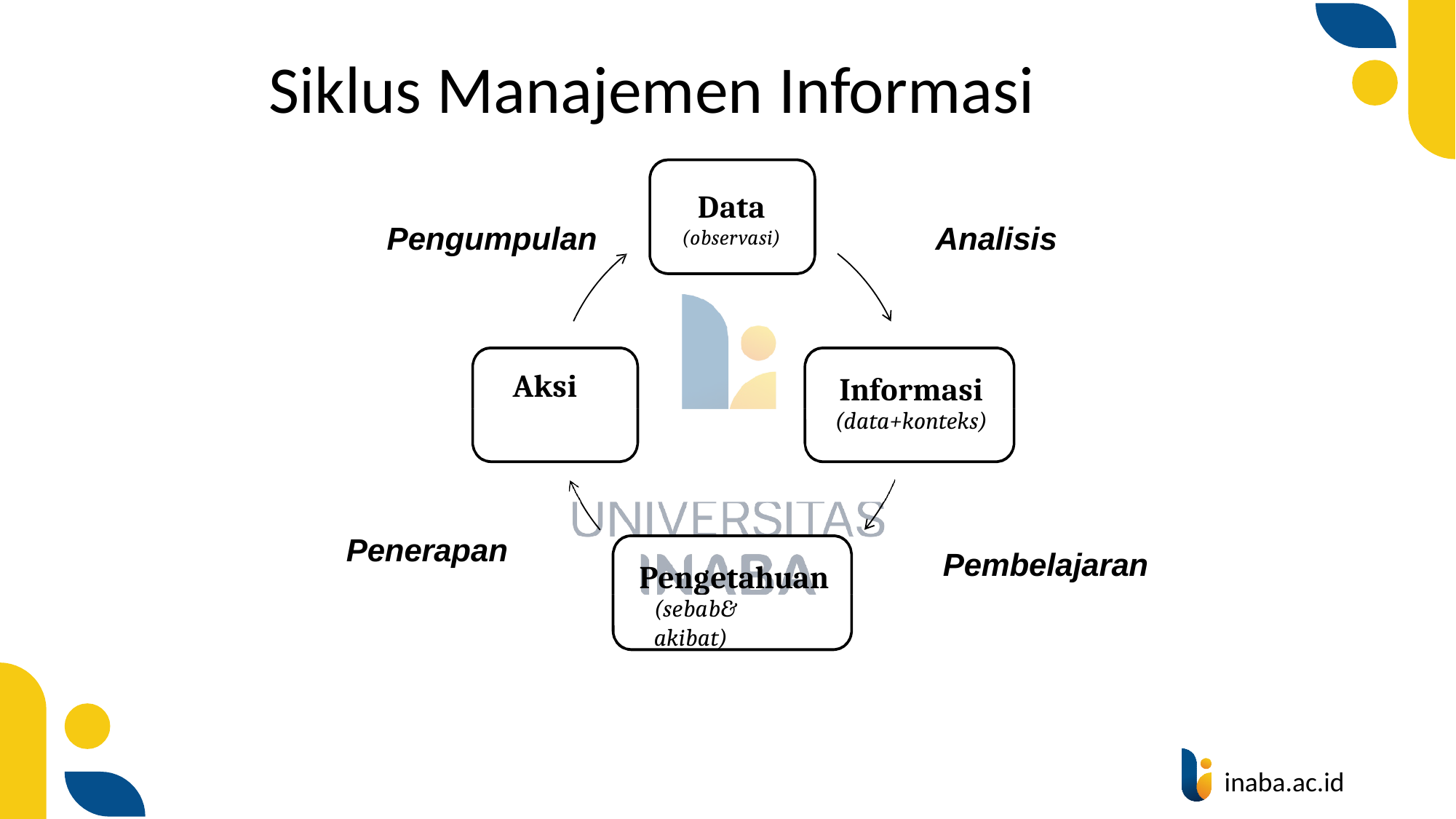

# Siklus Manajemen Informasi

Data
(observasi)
Pengumpulan
Analisis

Aksi
Informasi
(data+konteks)

Penerapan
Pembelajaran
Pengetahuan
(sebab& akibat)